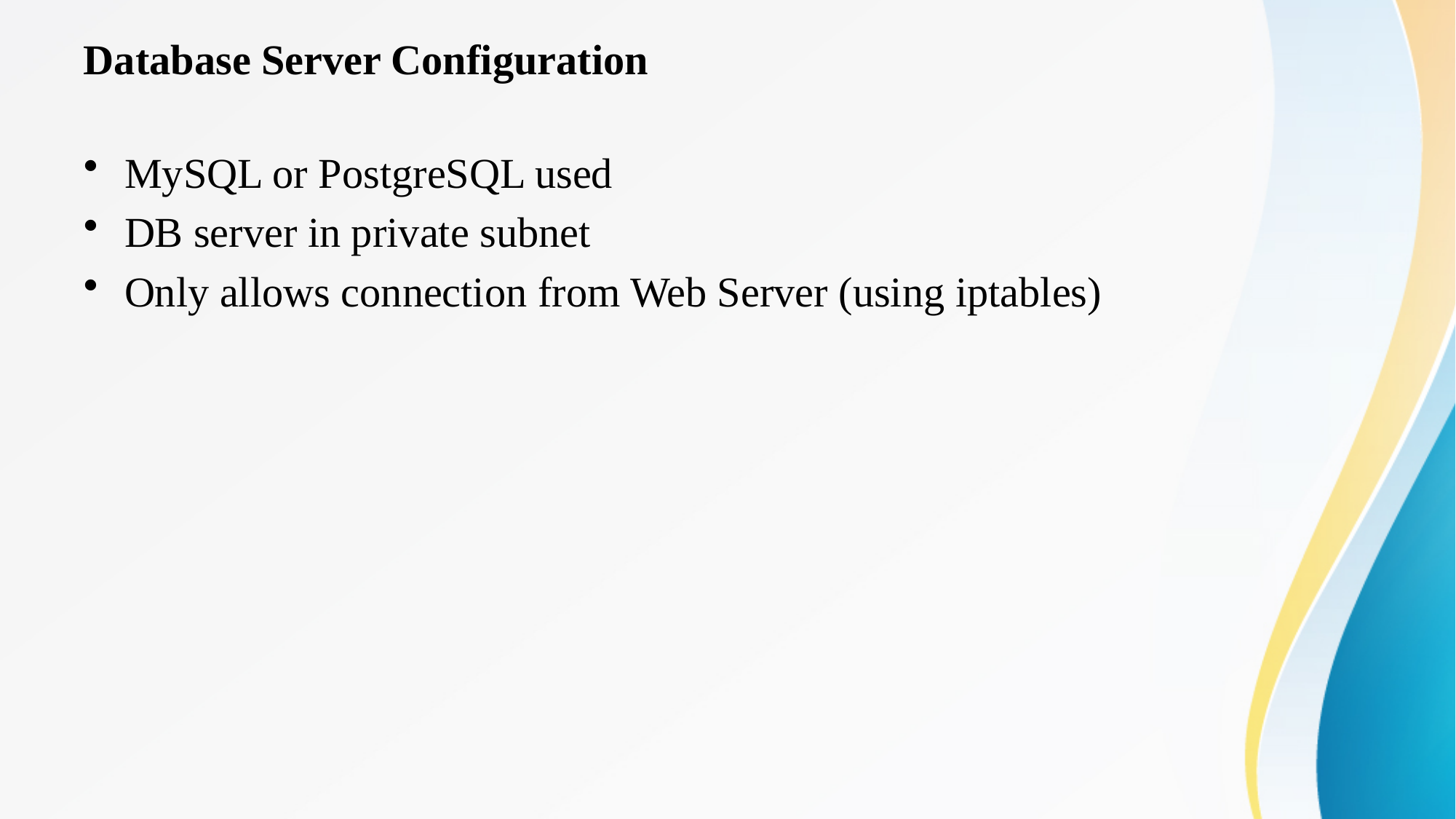

# Database Server Configuration
MySQL or PostgreSQL used
DB server in private subnet
Only allows connection from Web Server (using iptables)